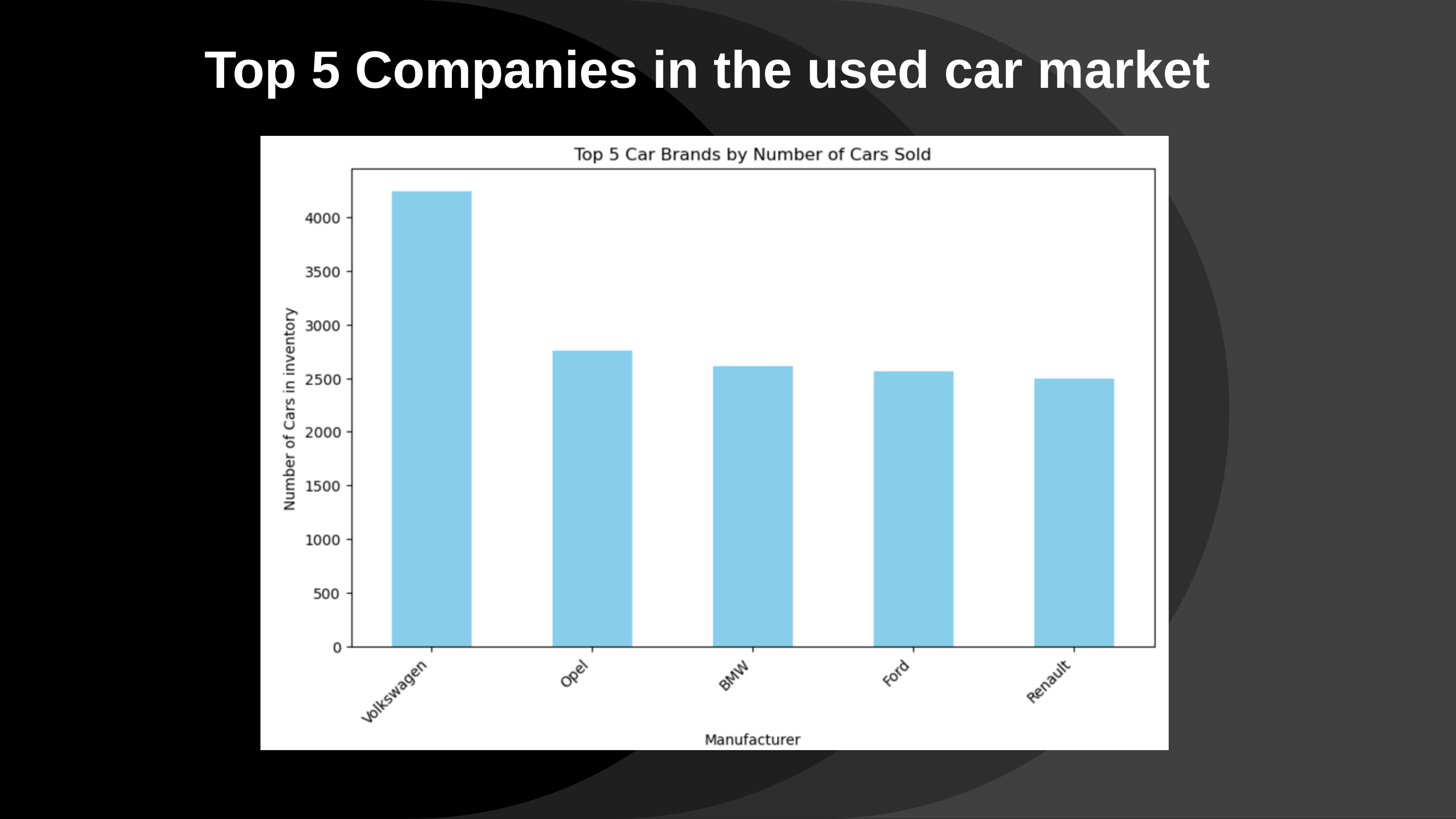

Top 5 Companies in the used car market